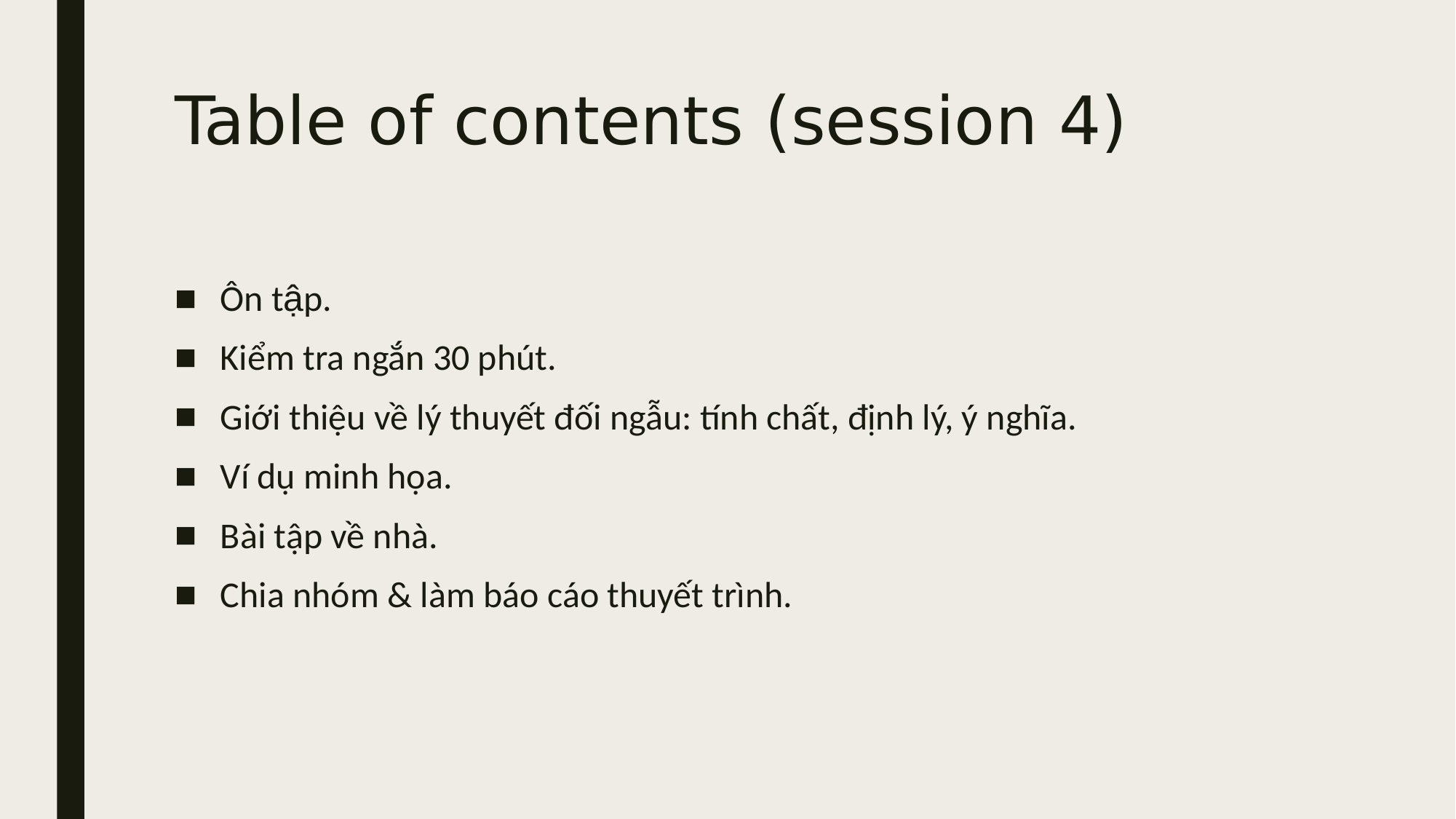

# Table of contents (session 4)
Ôn tập.
Kiểm tra ngắn 30 phút.
Giới thiệu về lý thuyết đối ngẫu: tính chất, định lý, ý nghĩa.
Ví dụ minh họa.
Bài tập về nhà.
Chia nhóm & làm báo cáo thuyết trình.